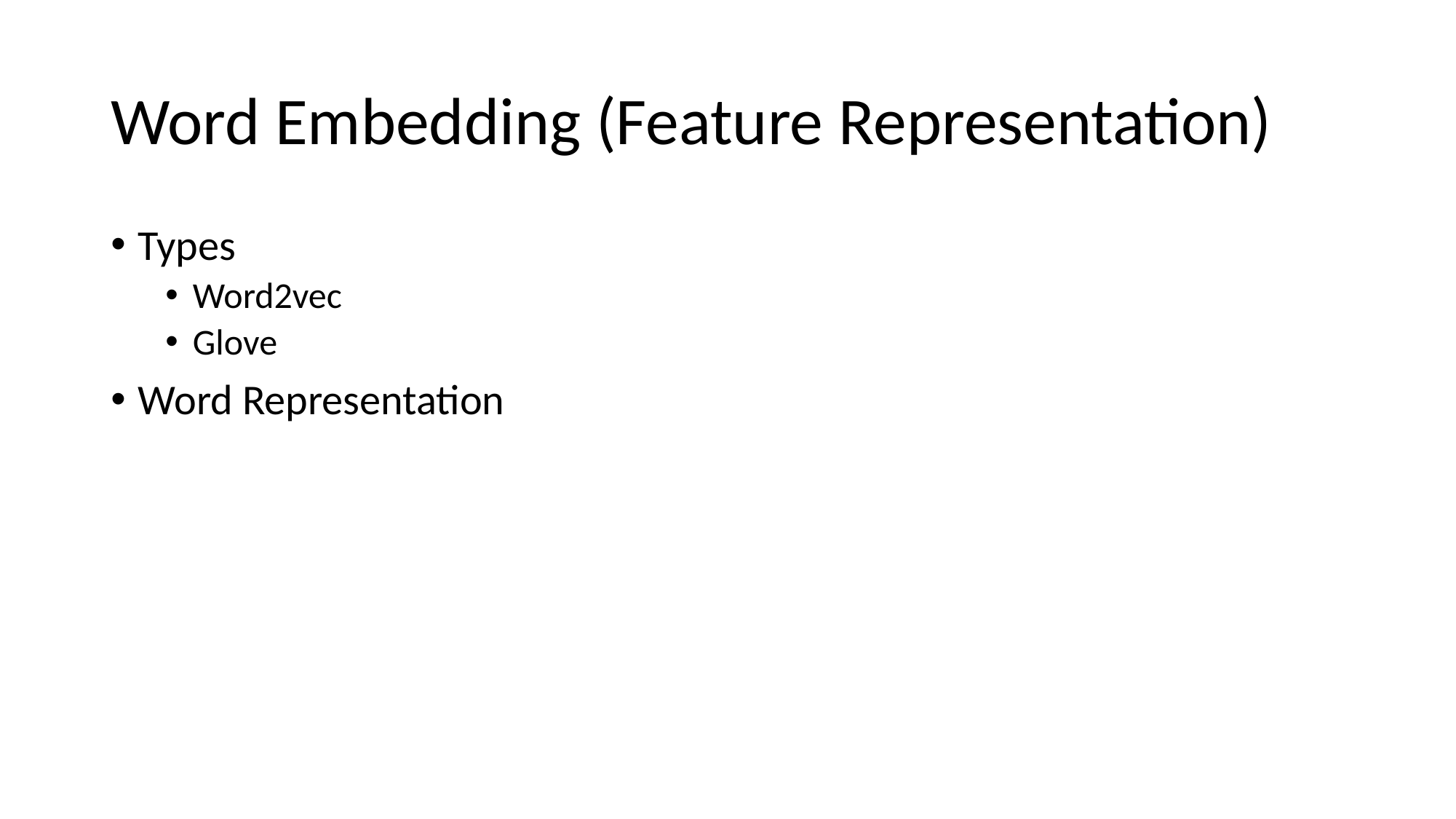

# Word Embedding (Feature Representation)
Types
Word2vec
Glove
Word Representation